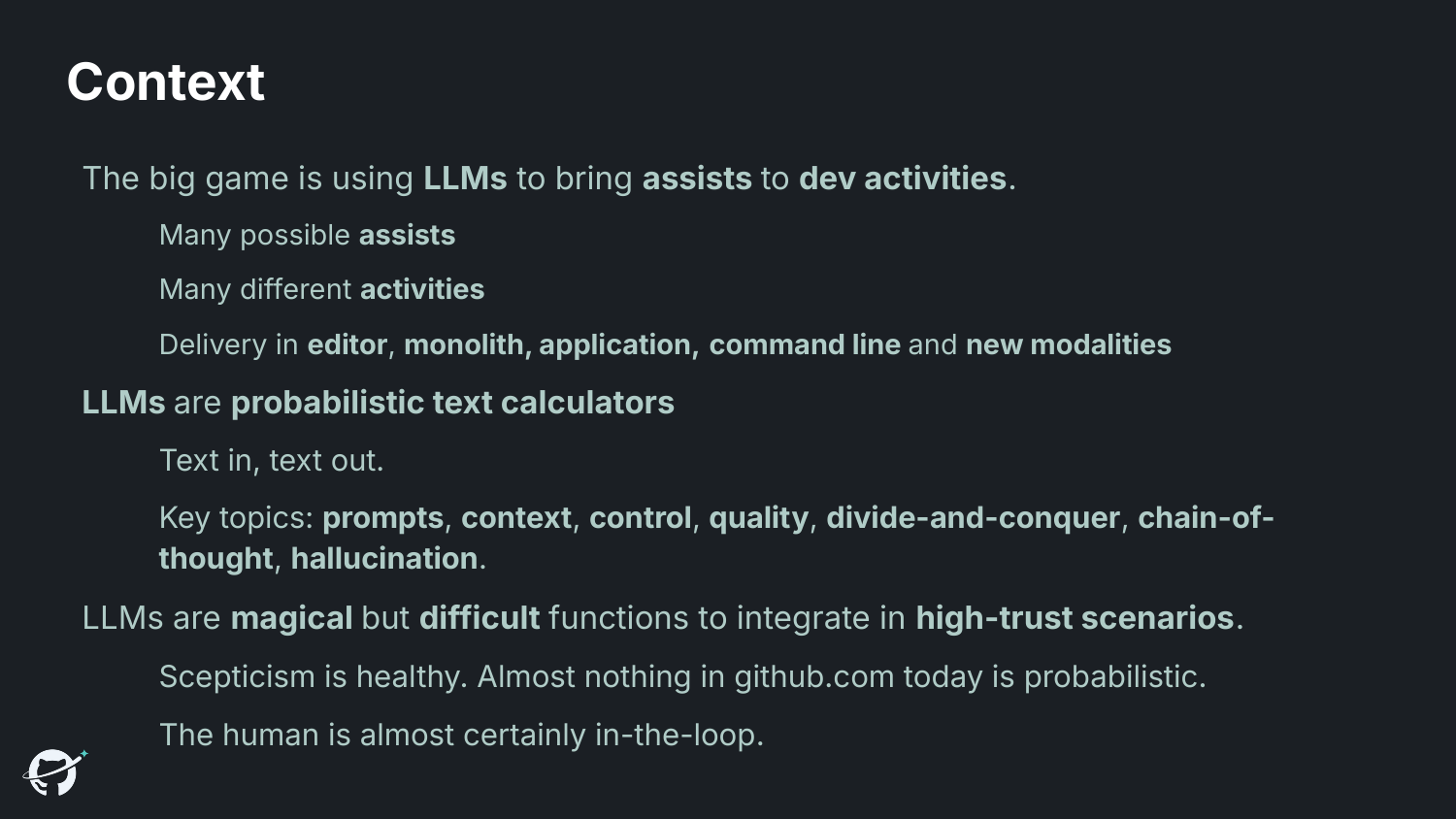

# Context
The big game is using LLMs to bring assists to dev activities.
Many possible assists
Many different activities
Delivery in editor, monolith, application, command line and new modalities
LLMs are probabilistic text calculators
Text in, text out.
Key topics: prompts, context, control, quality, divide-and-conquer, chain-of-thought, hallucination.
LLMs are magical but difficult functions to integrate in high-trust scenarios.
Scepticism is healthy. Almost nothing in github.com today is probabilistic.
The human is almost certainly in-the-loop.